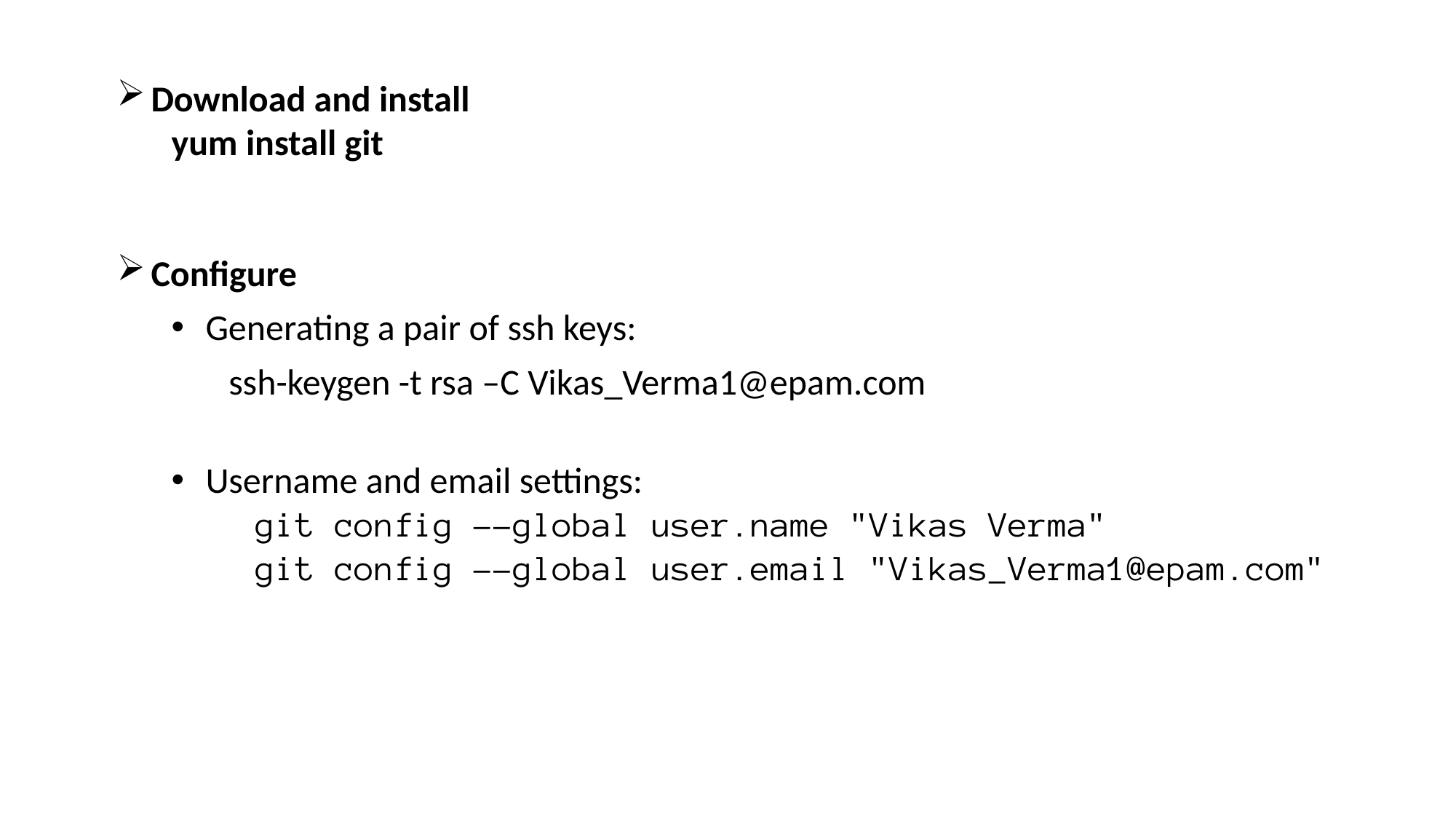

Download and install
yum install git

Configure
Generating a pair of ssh keys:
       ssh-keygen -t rsa –C Vikas_Verma1@epam.com

Username and email settings:
       git config --global user.name "Vikas Verma"
       git config --global user.email "Vikas_Verma1@epam.com"